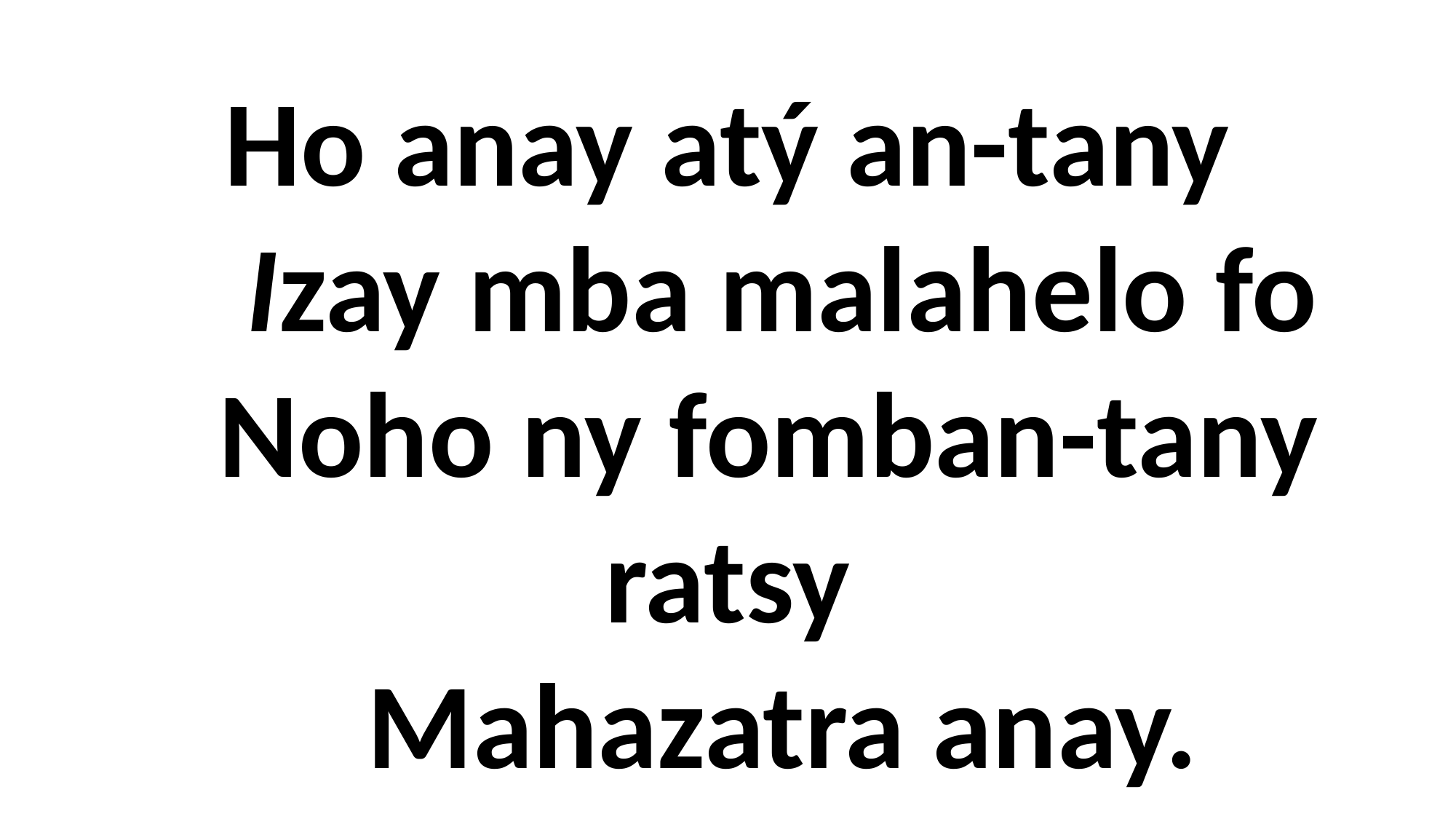

Ho anay atý an-tany
    Izay mba malahelo fo
   Noho ny fomban-tany ratsy
    Mahazatra anay.